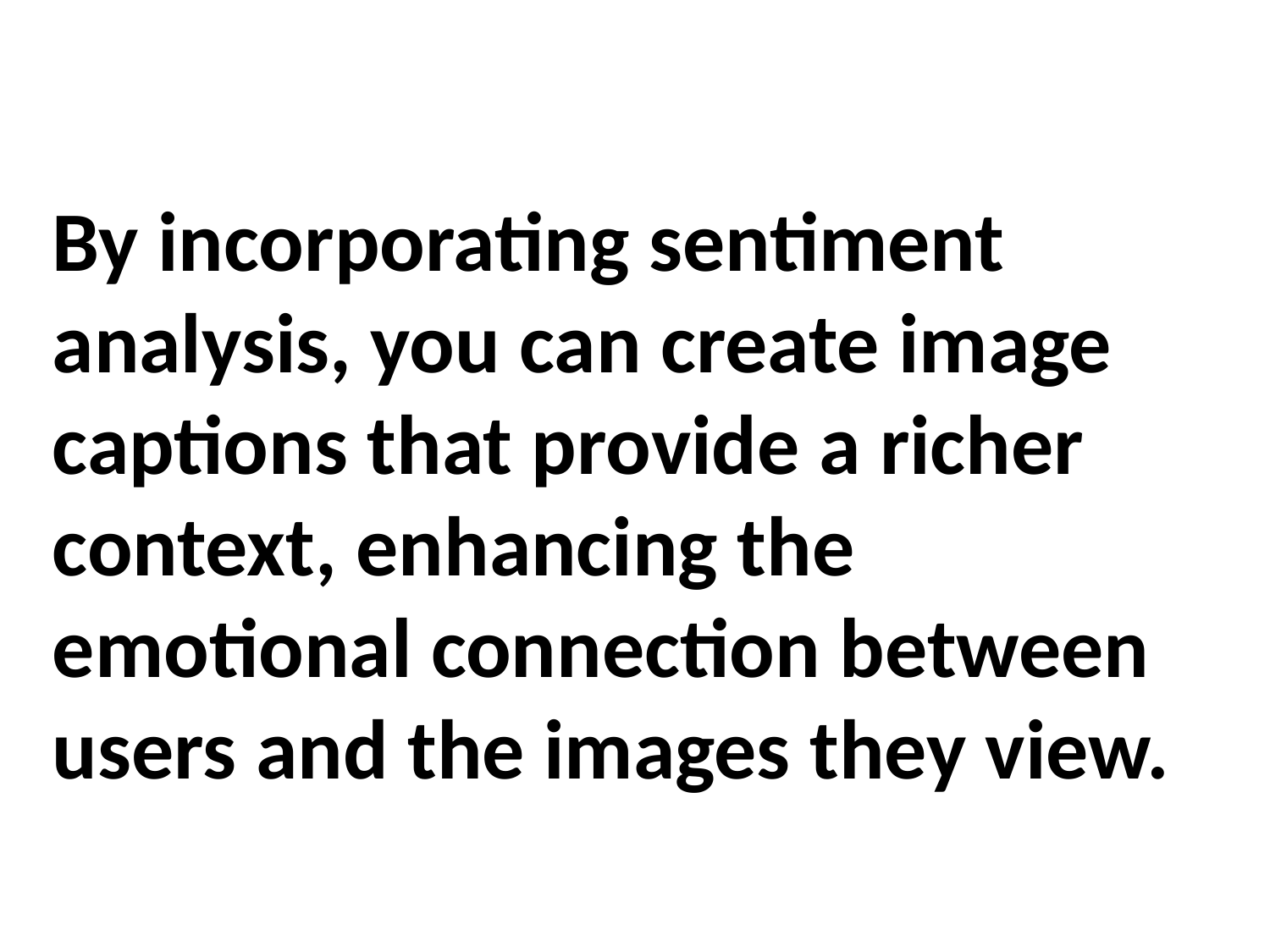

By incorporating sentiment analysis, you can create image captions that provide a richer context, enhancing the emotional connection between users and the images they view.